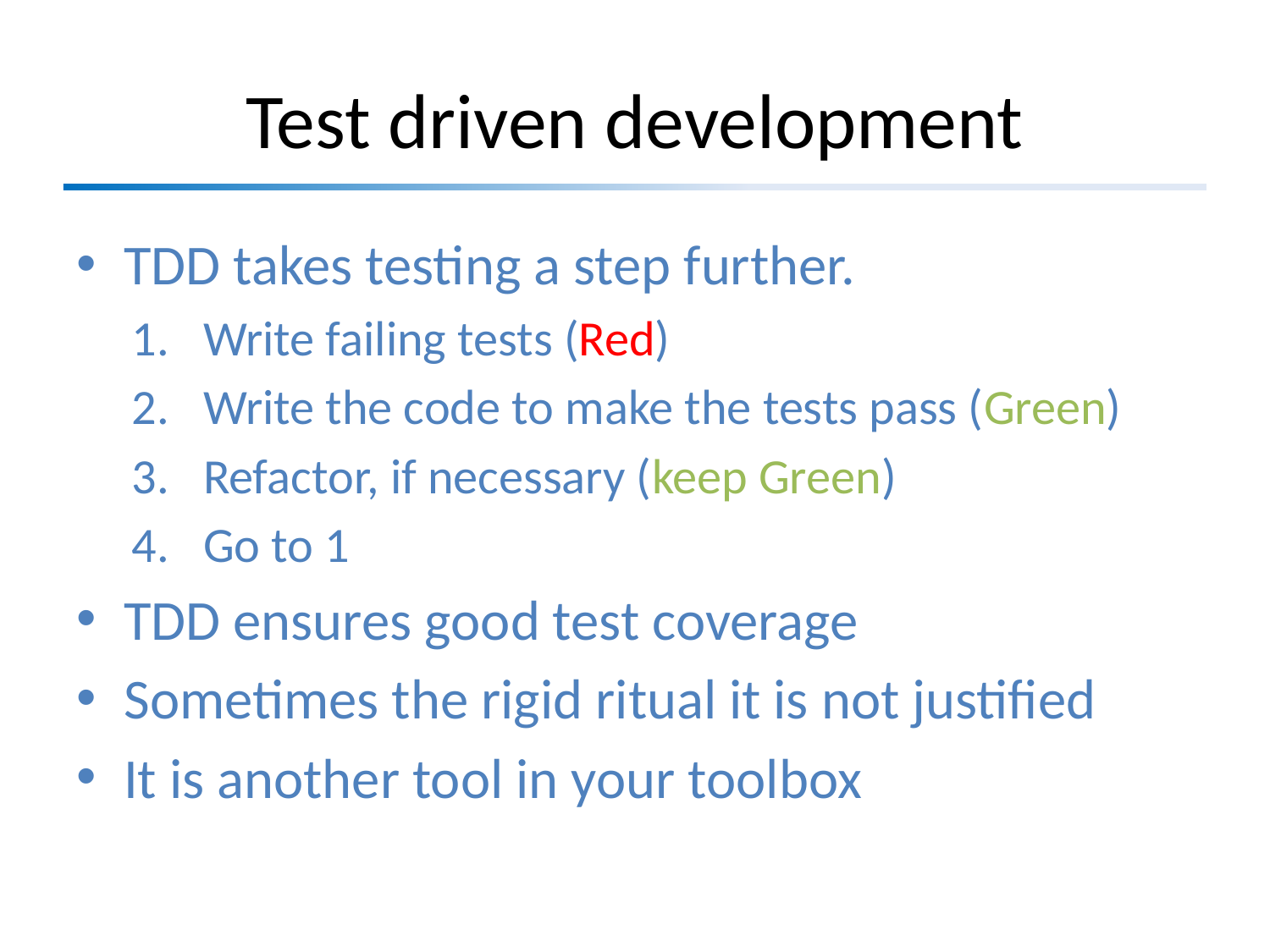

# Test driven development
TDD takes testing a step further.
Write failing tests (Red)
Write the code to make the tests pass (Green)
Refactor, if necessary (keep Green)
Go to 1
TDD ensures good test coverage
Sometimes the rigid ritual it is not justified
It is another tool in your toolbox